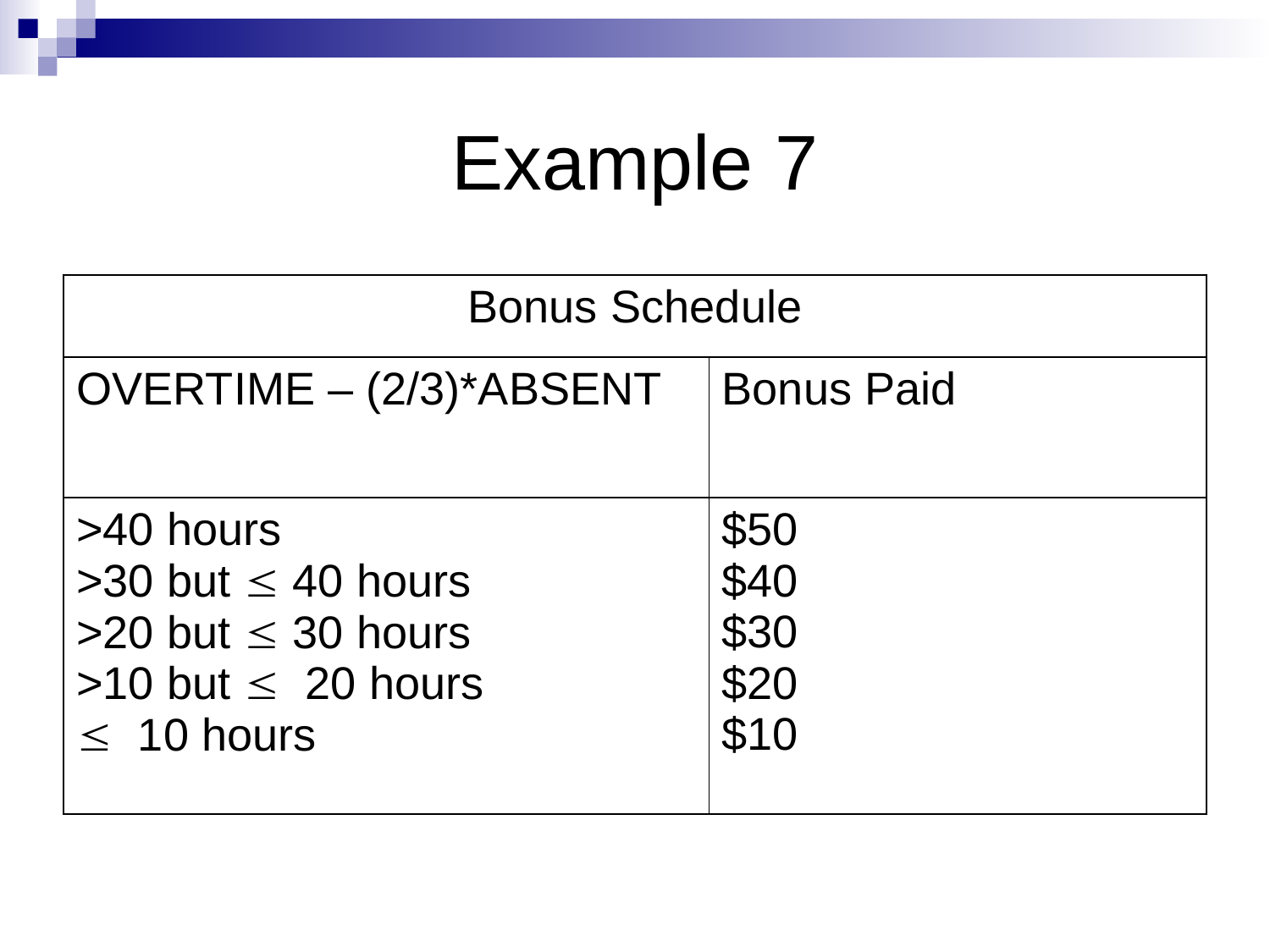

# Example 7
| Bonus Schedule |  |
| --- | --- |
| OVERTIME – (2/3)\*ABSENT | Bonus Paid |
| >40 hours >30 but ≤ 40 hours >20 but ≤ 30 hours >10 but ≤ 20 hours ≤ 10 hours | $50 $40 $30 $20 $10 |